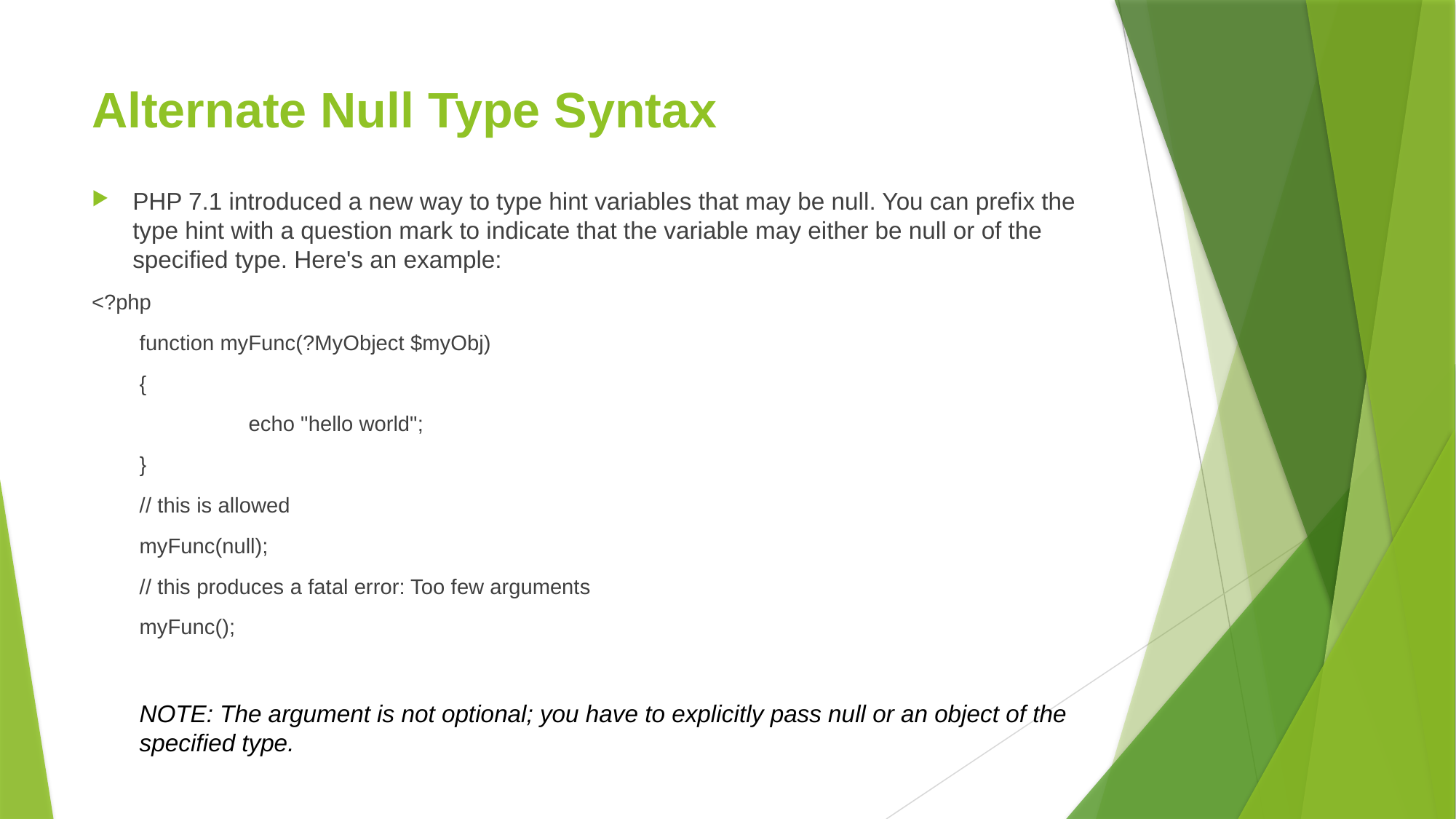

# Alternate Null Type Syntax
PHP 7.1 introduced a new way to type hint variables that may be null. You can prefix the type hint with a question mark to indicate that the variable may either be null or of the specified type. Here's an example:
<?php
function myFunc(?MyObject $myObj)
{
 	echo "hello world";
}
// this is allowed
myFunc(null);
// this produces a fatal error: Too few arguments
myFunc();

NOTE: The argument is not optional; you have to explicitly pass null or an object of the specified type.